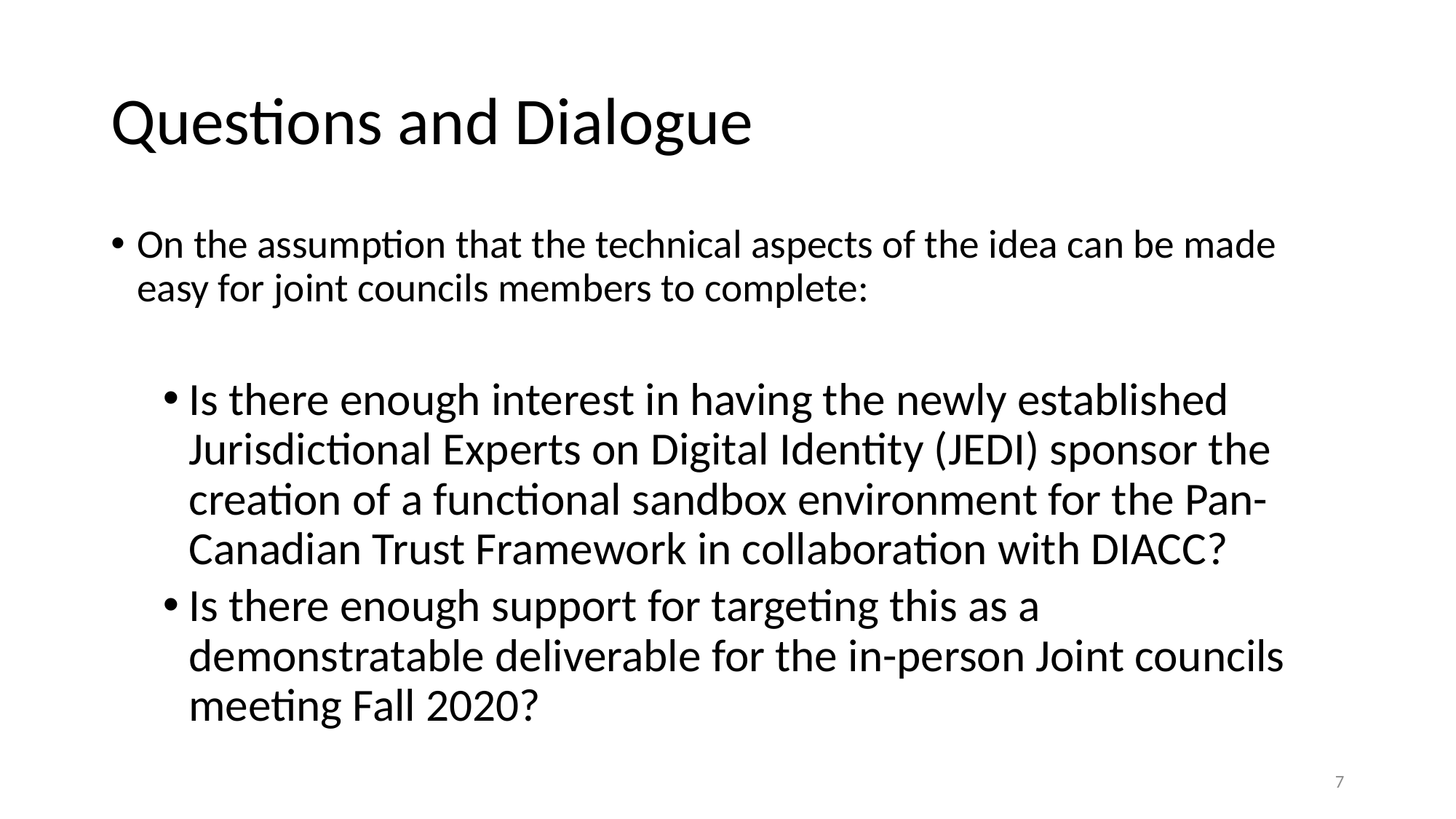

# Questions and Dialogue
On the assumption that the technical aspects of the idea can be made easy for joint councils members to complete:

Is there enough interest in having the newly established  Jurisdictional Experts on Digital Identity (JEDI) sponsor the creation of a functional sandbox environment for the Pan-Canadian Trust Framework in collaboration with DIACC?
Is there enough support for targeting this as a demonstratable deliverable for the in-person Joint councils meeting Fall 2020?
7